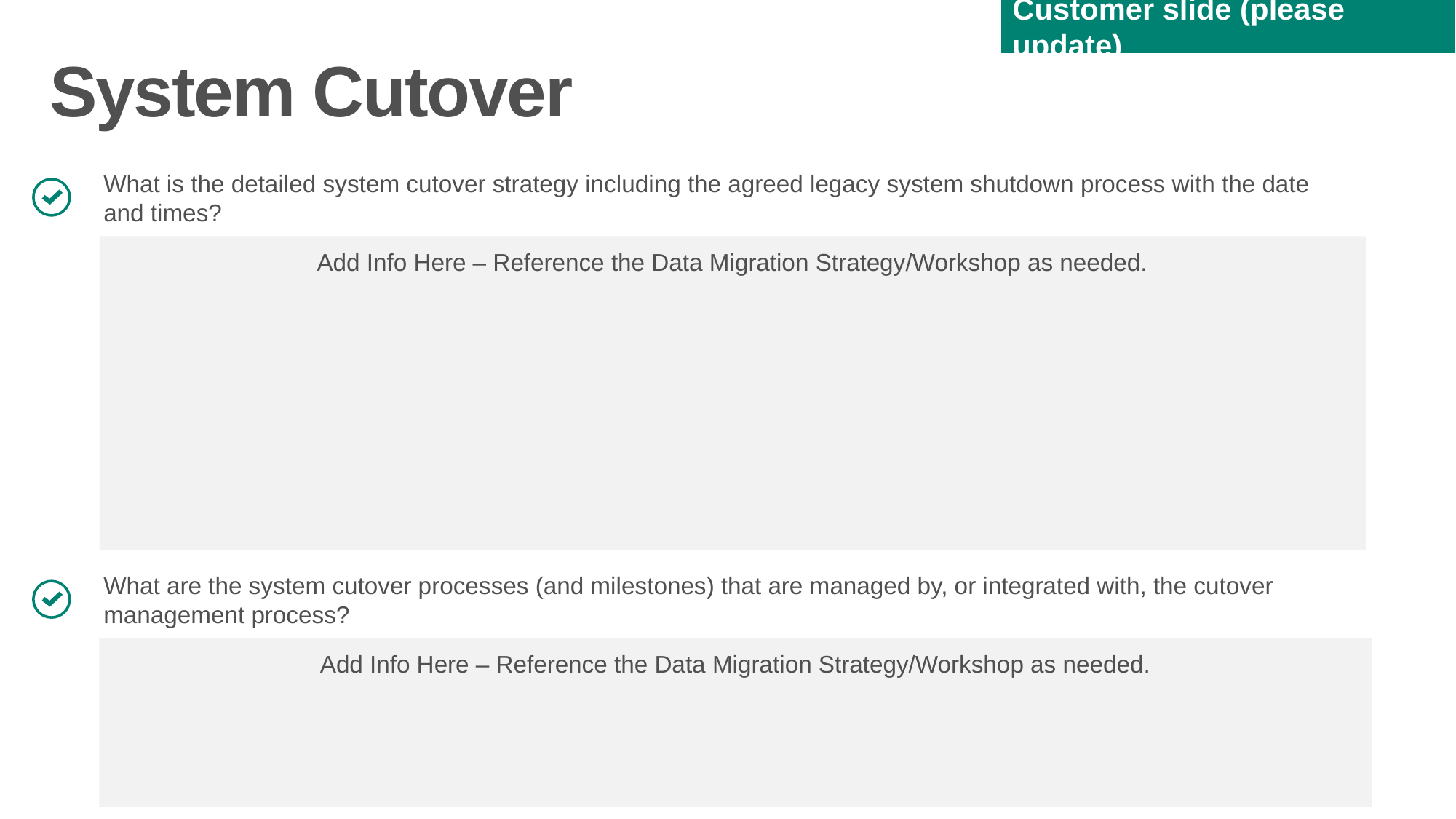

Customer slide (please update)
# System Cutover
What is the detailed system cutover strategy including the agreed legacy system shutdown process with the date and times?

Add Info Here – Reference the Data Migration Strategy/Workshop as needed.
What are the system cutover processes (and milestones) that are managed by, or integrated with, the cutover management process?

Add Info Here – Reference the Data Migration Strategy/Workshop as needed.